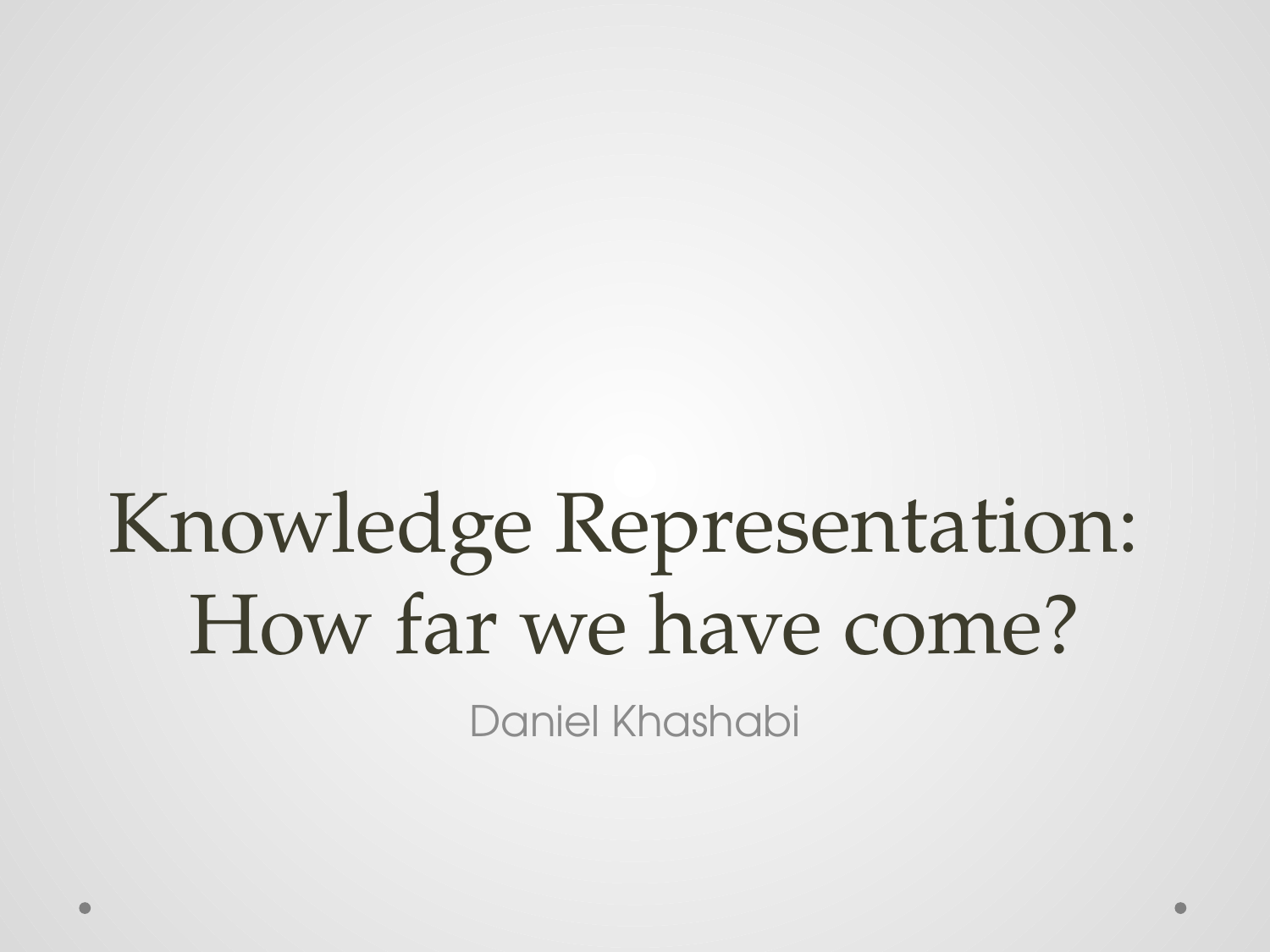

# Knowledge Representation: How far we have come?
Daniel Khashabi